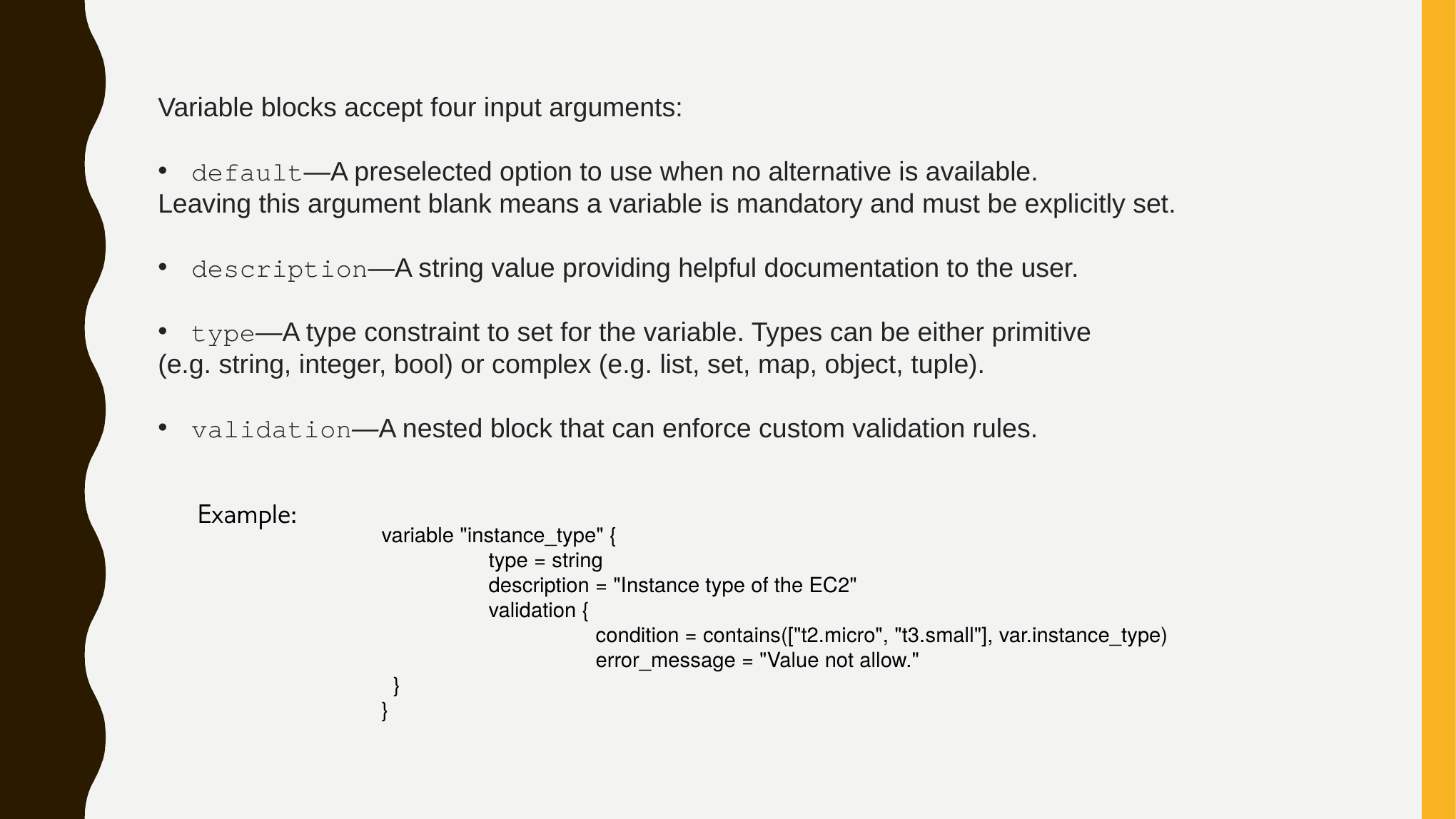

Variable blocks accept four input arguments:

default—A preselected option to use when no alternative is available.
Leaving this argument blank means a variable is mandatory and must be explicitly set.
description—A string value providing helpful documentation to the user.
type—A type constraint to set for the variable. Types can be either primitive
(e.g. string, integer, bool) or complex (e.g. list, set, map, object, tuple).
validation—A nested block that can enforce custom validation rules.

Example:
variable "instance_type" {
 	type = string
  	description = "Instance type of the EC2"
	validation {
    		condition = contains(["t2.micro", "t3.small"], var.instance_type)
    		error_message = "Value not allow."
  }
}